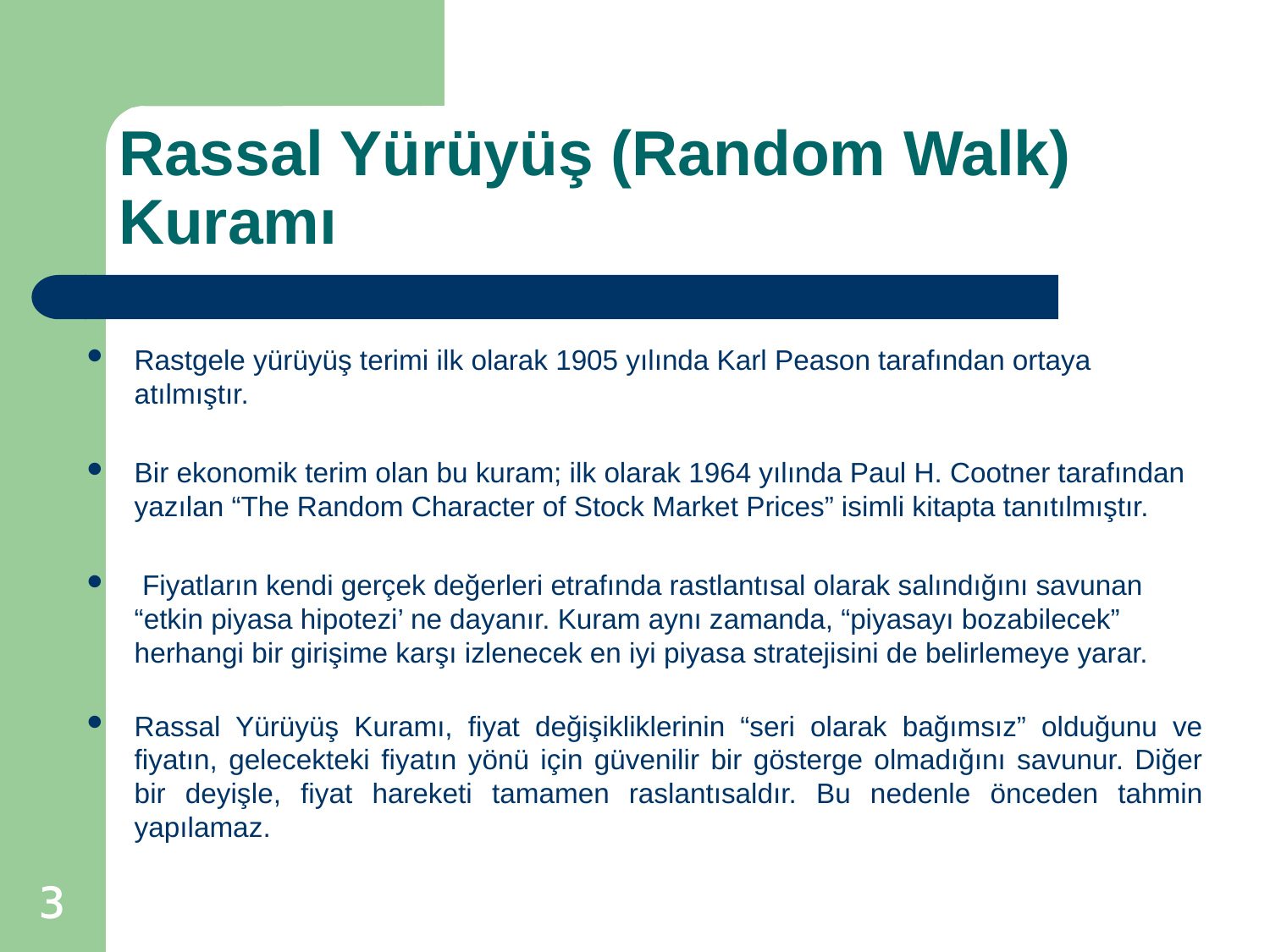

# Rassal Yürüyüş (Random Walk) Kuramı

Rastgele yürüyüş terimi ilk olarak 1905 yılında Karl Peason tarafından ortaya atılmıştır.

Bir ekonomik terim olan bu kuram; ilk olarak 1964 yılında Paul H. Cootner tarafından yazılan “The Random Character of Stock Market Prices” isimli kitapta tanıtılmıştır.

 Fiyatların kendi gerçek değerleri etrafında rastlantısal olarak salındığını savunan “etkin piyasa hipotezi’ ne dayanır. Kuram aynı zamanda, “piyasayı bozabilecek” herhangi bir girişime karşı izlenecek en iyi piyasa stratejisini de belirlemeye yarar.
Rassal Yürüyüş Kuramı, fiyat değişikliklerinin “seri olarak bağımsız” olduğunu ve fiyatın, gelecekteki fiyatın yönü için güvenilir bir gösterge olmadığını savunur. Diğer bir deyişle, fiyat hareketi tamamen raslantısaldır. Bu nedenle önceden tahmin yapılamaz.

3